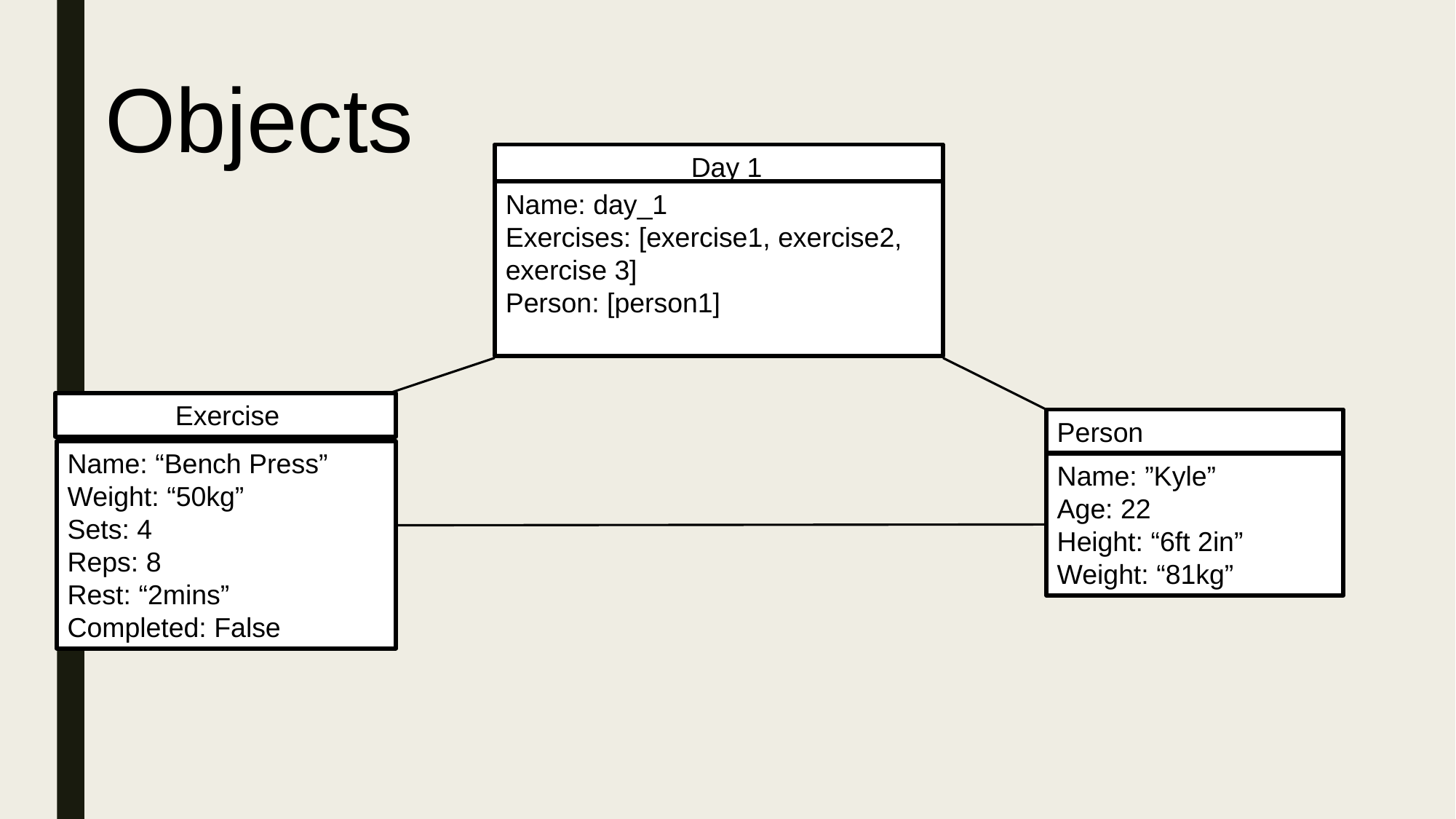

Objects
  	          Day 1
Name: day_1
Exercises: [exercise1, exercise2, exercise 3]
Person: [person1]

	Exercise
Person
Name: “Bench Press”
Weight: “50kg”
Sets: 4
Reps: 8
Rest: “2mins”
Completed: False
Name: ”Kyle”
Age: 22
Height: “6ft 2in”
Weight: “81kg”